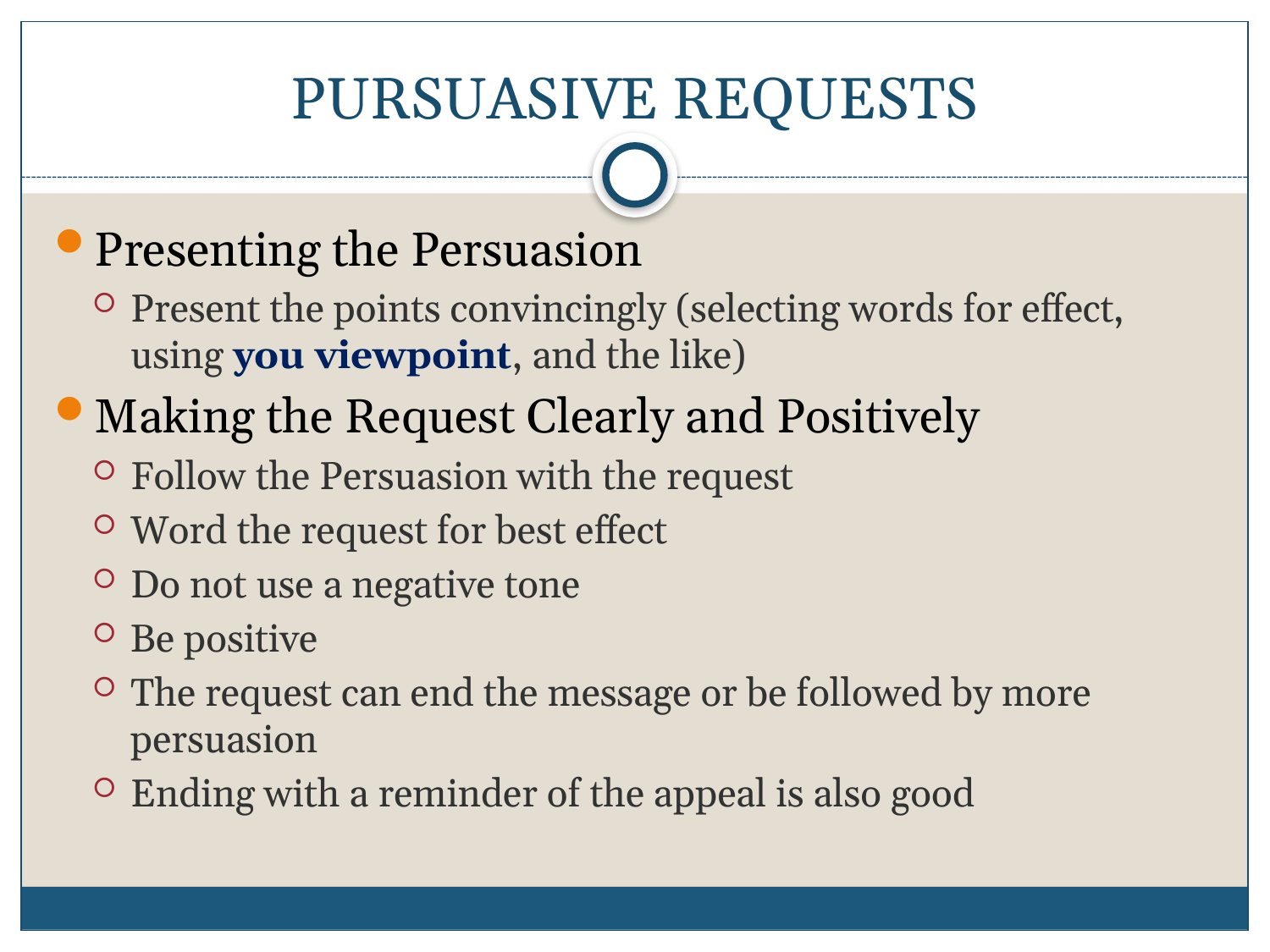

# PURSUASIVE REQUESTS
Presenting the Persuasion
Present the points convincingly (selecting words for effect, using you viewpoint, and the like)
Making the Request Clearly and Positively
Follow the Persuasion with the request
Word the request for best effect
Do not use a negative tone
Be positive
The request can end the message or be followed by more persuasion
Ending with a reminder of the appeal is also good